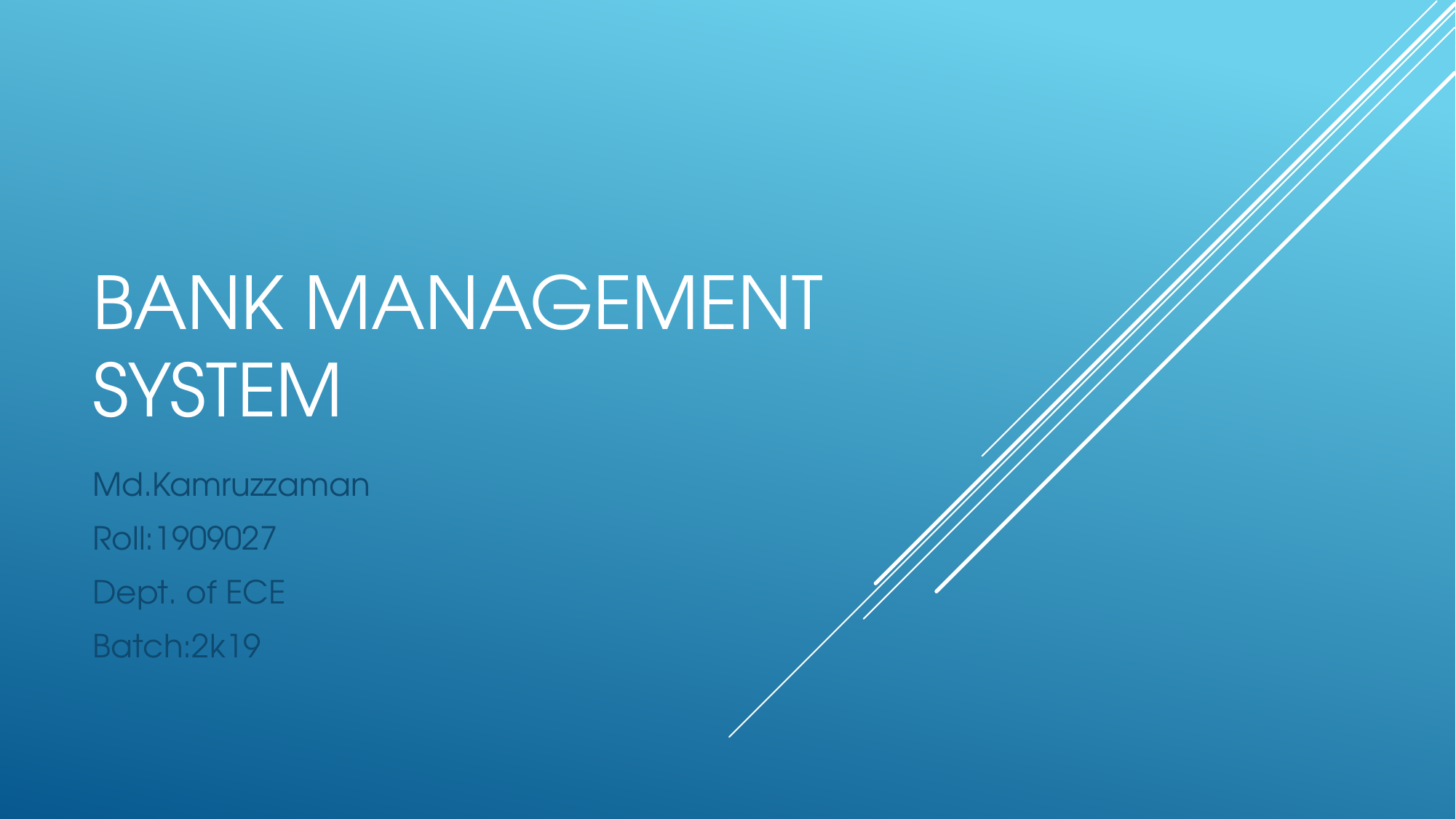

# Bank management system
Md.Kamruzzaman
Roll:1909027
Dept. of ECE
Batch:2k19